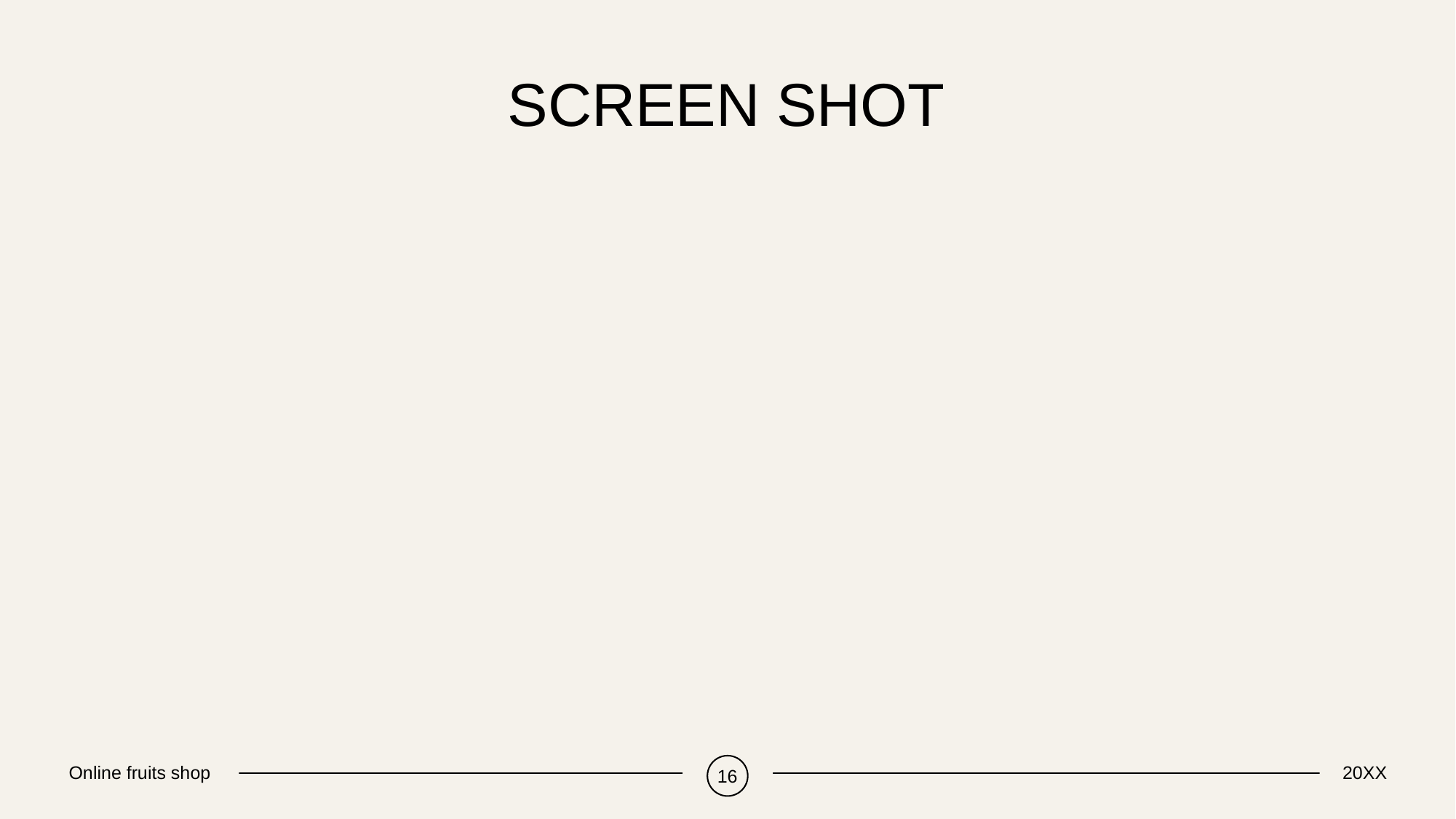

# Screen shot

Online fruits shop
16
20XX